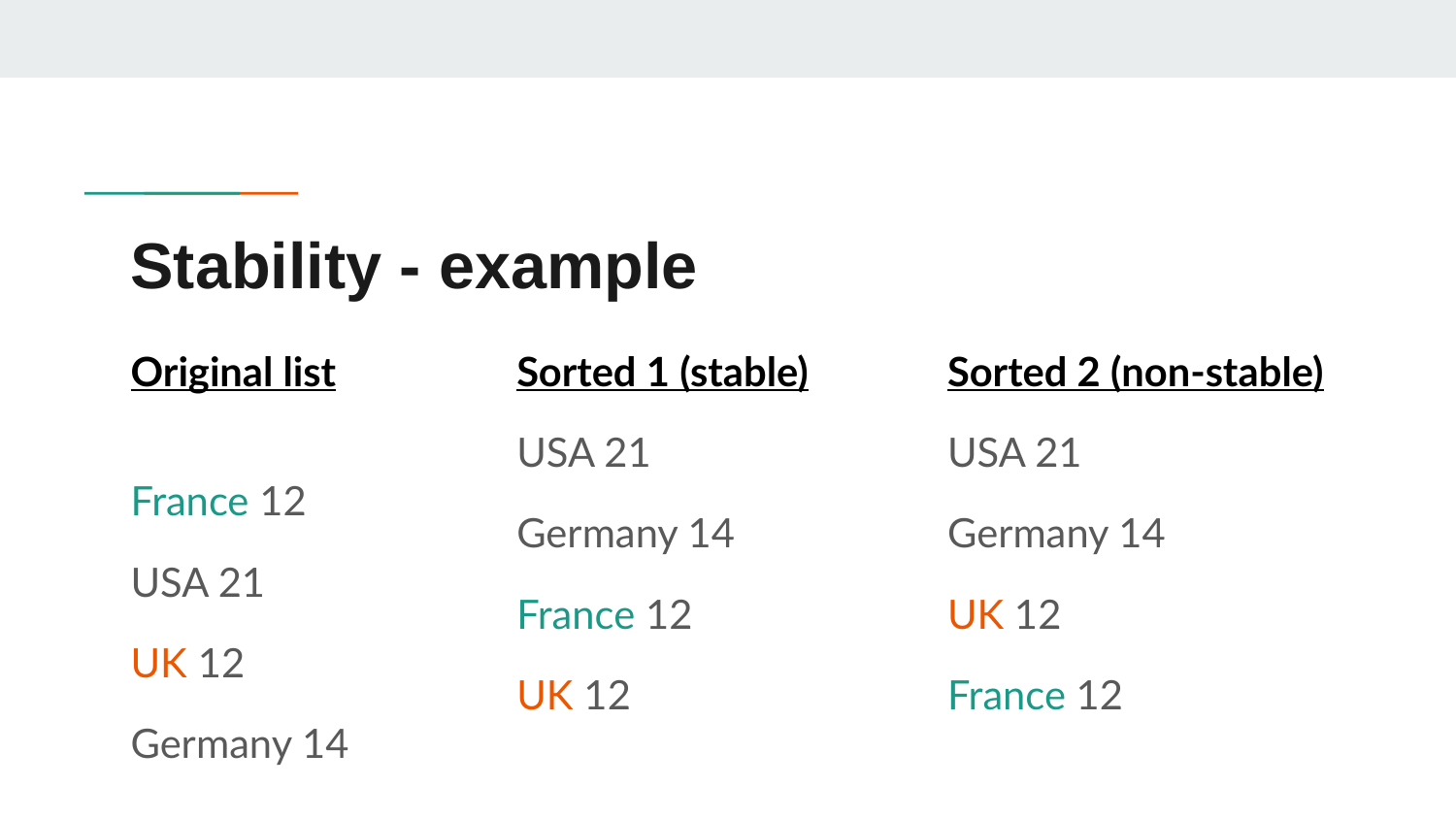

# Stability - example
Original list
France 12
USA 21
UK 12
Germany 14
Sorted 1 (stable)
USA 21
Germany 14
France 12
UK 12

Sorted 2 (non-stable)
USA 21
Germany 14
UK 12
France 12